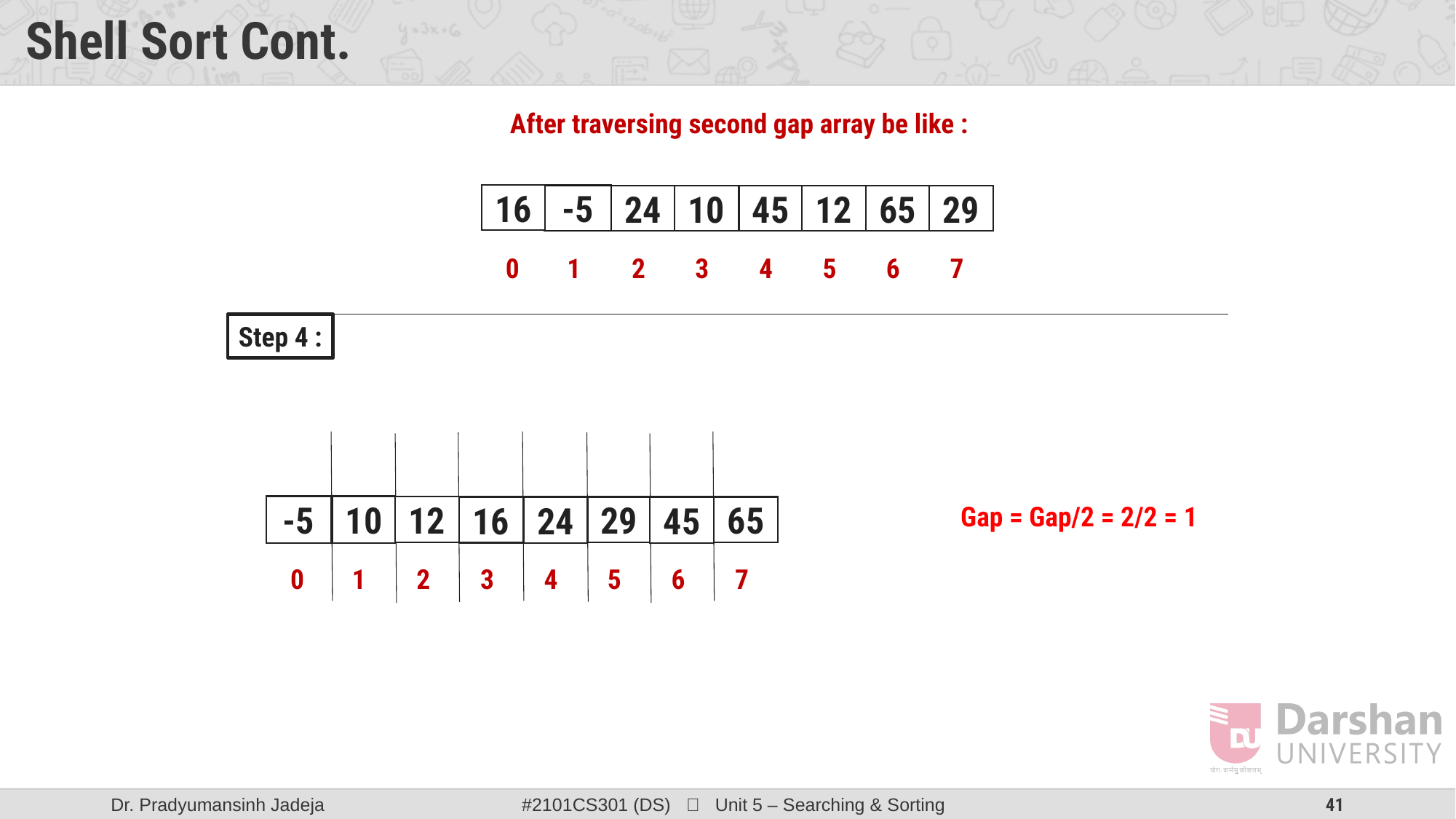

# Shell Sort Cont.
After traversing second gap array be like :
16
-5
10
24
12
65
29
45
0
1
2
3
4
5
6
7
Step 4 :
Gap = Gap/2 = 2/2 = 1
16
16
10
-5
16
12
10
45
10
24
12
65
29
45
12
45
24
24
12
65
29
29
-5
16
0
1
2
3
4
5
6
7